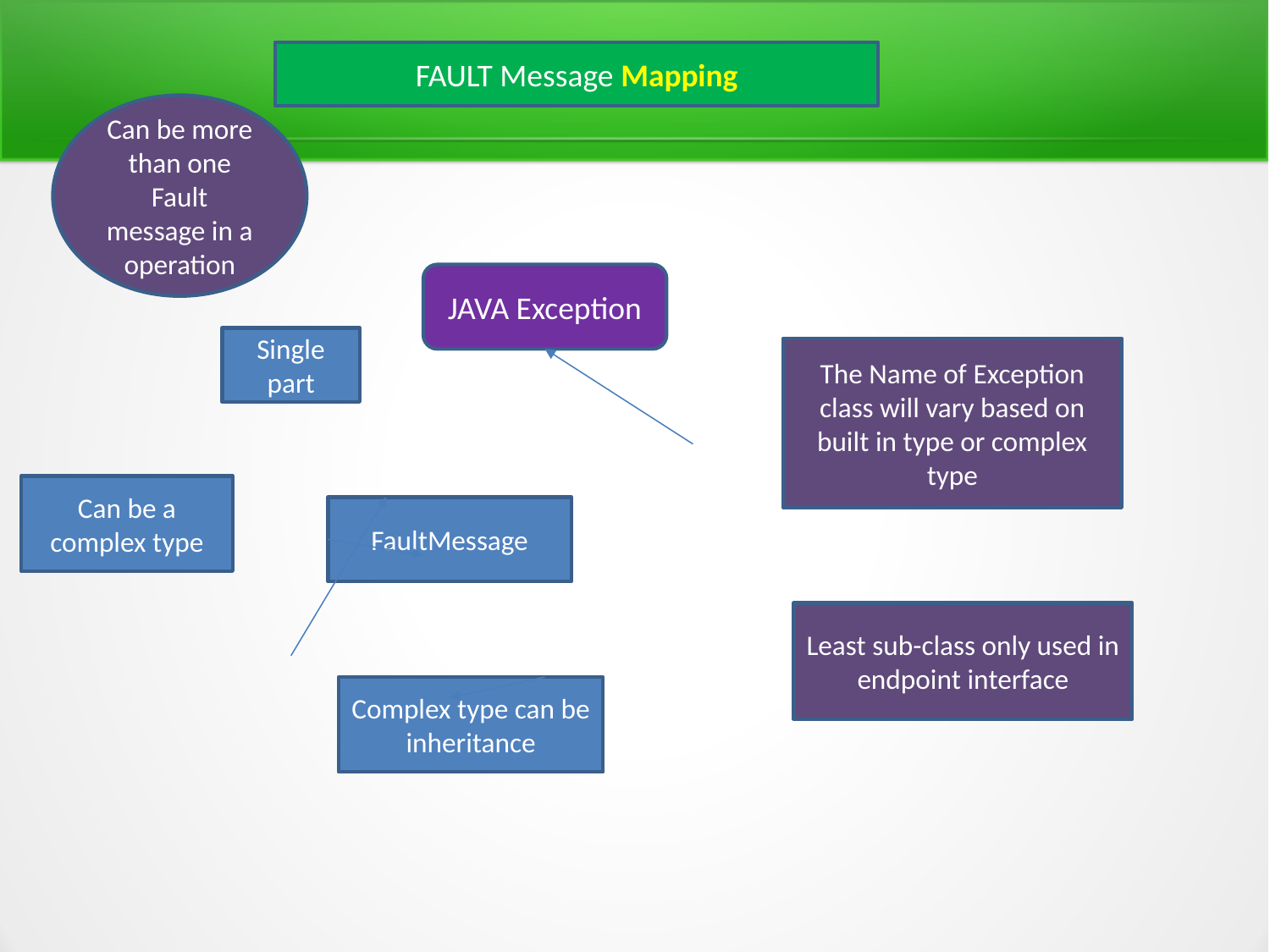

FAULT Message Mapping
Can be more than one Fault message in a operation
JAVA Exception
Single part
The Name of Exception class will vary based on built in type or complex type

Can be a complex type

FaultMessage

Least sub-class only used in endpoint interface
Complex type can be inheritance